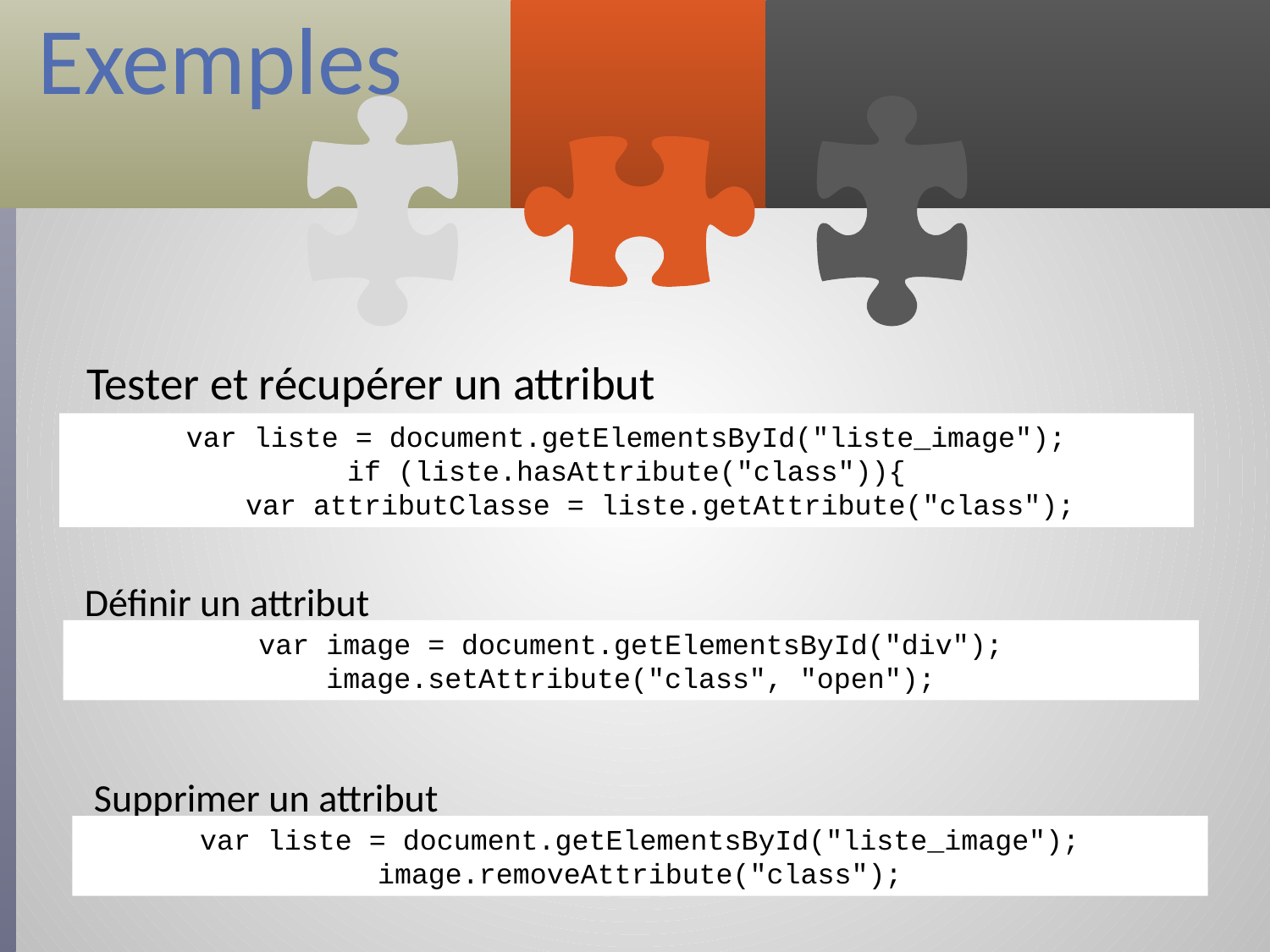

# Exemples
Tester et récupérer un attribut
var liste = document.getElementsById("liste_image");
if (liste.hasAttribute("class")){
    var attributClasse = liste.getAttribute("class");
Définir un attribut
var image = document.getElementsById("div");
image.setAttribute("class", "open");
Supprimer un attribut
var liste = document.getElementsById("liste_image");
image.removeAttribute("class");